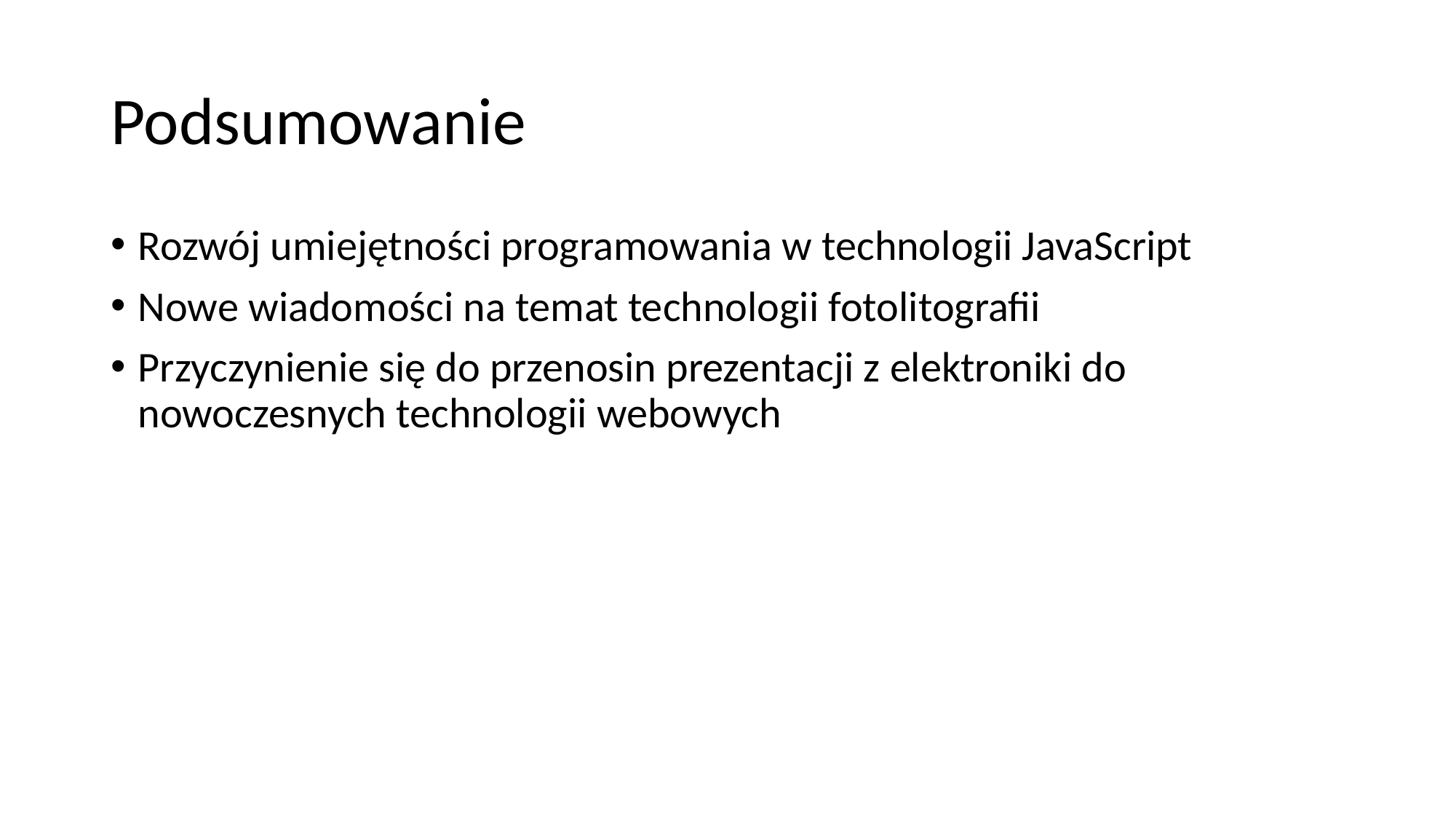

# Podsumowanie
Rozwój umiejętności programowania w technologii JavaScript
Nowe wiadomości na temat technologii fotolitografii
Przyczynienie się do przenosin prezentacji z elektroniki do nowoczesnych technologii webowych